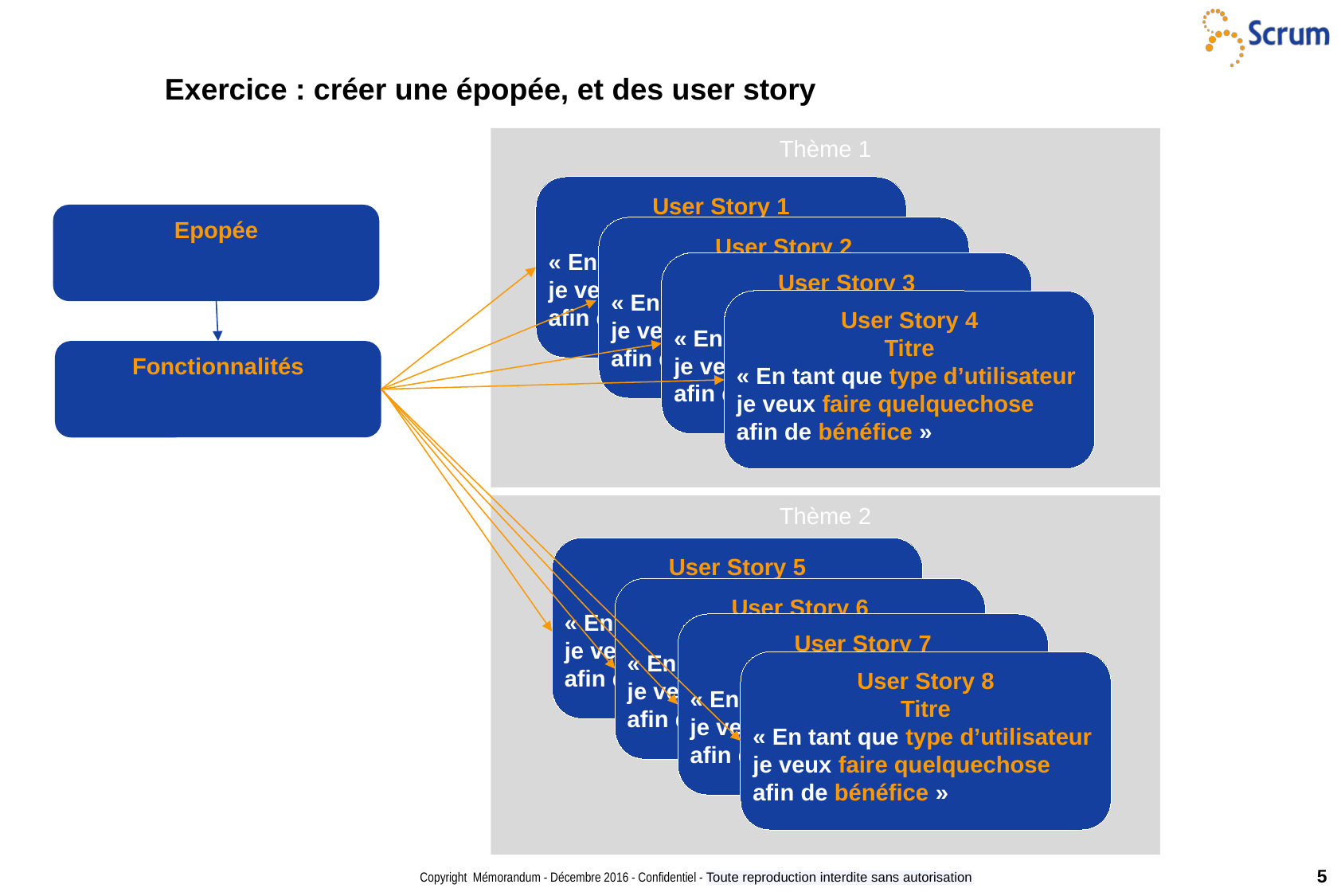

# Exercice : créer une épopée, et des user story
Thème 1
User Story 1
Titre
« En tant que type d’utilisateur
je veux faire quelquechose
afin de bénéfice »

Epopée

User Story 2
Titre
« En tant que type d’utilisateur
je veux faire quelquechose
afin de bénéfice »

User Story 3
Titre
« En tant que type d’utilisateur
je veux faire quelquechose
afin de bénéfice »

User Story 4
Titre
« En tant que type d’utilisateur
je veux faire quelquechose
afin de bénéfice »

Fonctionnalités

Thème 2
User Story 5
Titre
« En tant que type d’utilisateur
je veux faire quelquechose
afin de bénéfice »

User Story 6
Titre
« En tant que type d’utilisateur
je veux faire quelquechose
afin de bénéfice »

User Story 7
Titre
« En tant que type d’utilisateur
je veux faire quelquechose
afin de bénéfice »

User Story 8
Titre
« En tant que type d’utilisateur
je veux faire quelquechose
afin de bénéfice »